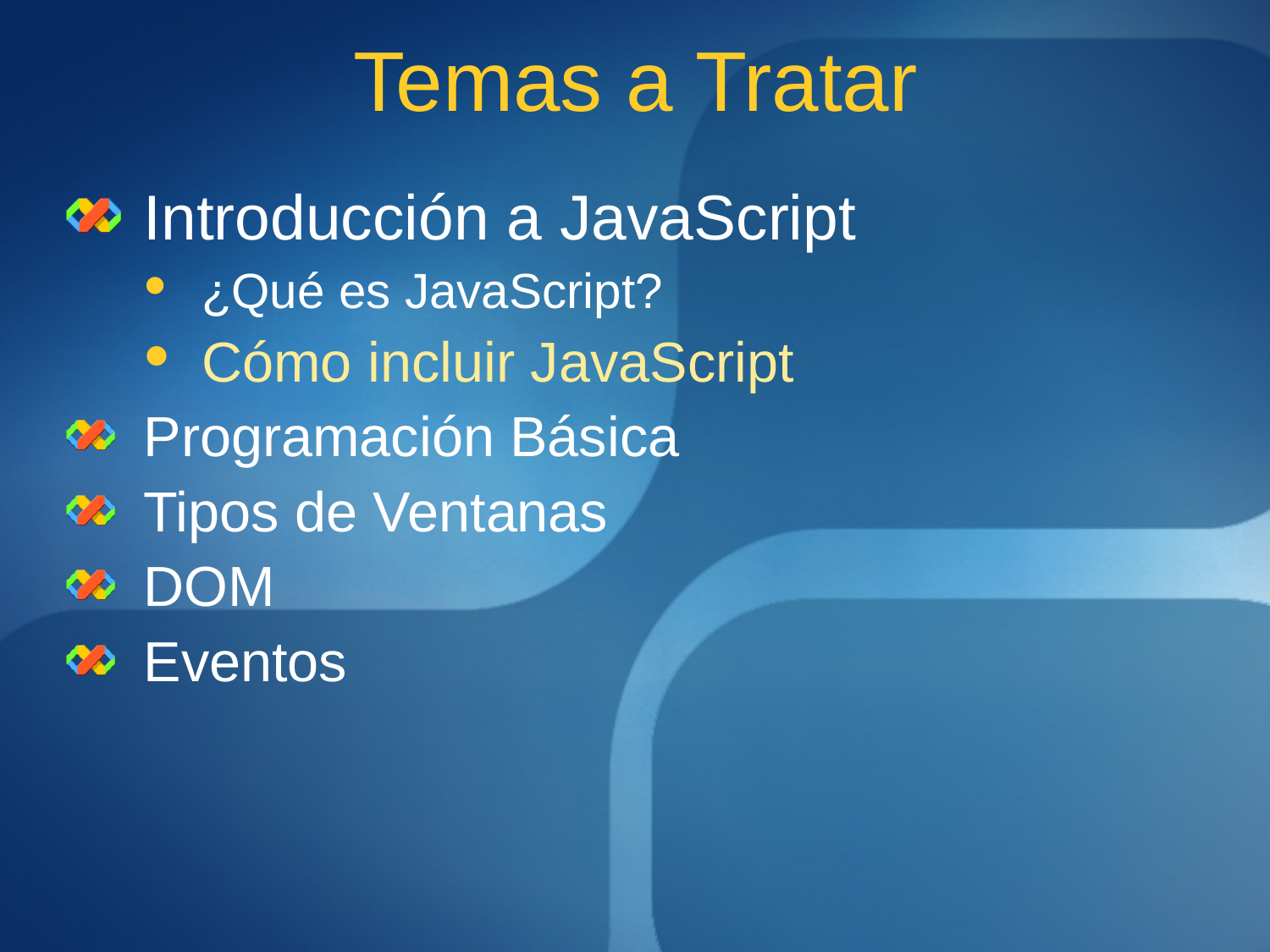

# Temas a Tratar
Introducción a JavaScript
¿Qué es JavaScript?
Cómo incluir JavaScript
Programación Básica
Tipos de Ventanas
DOM
Eventos